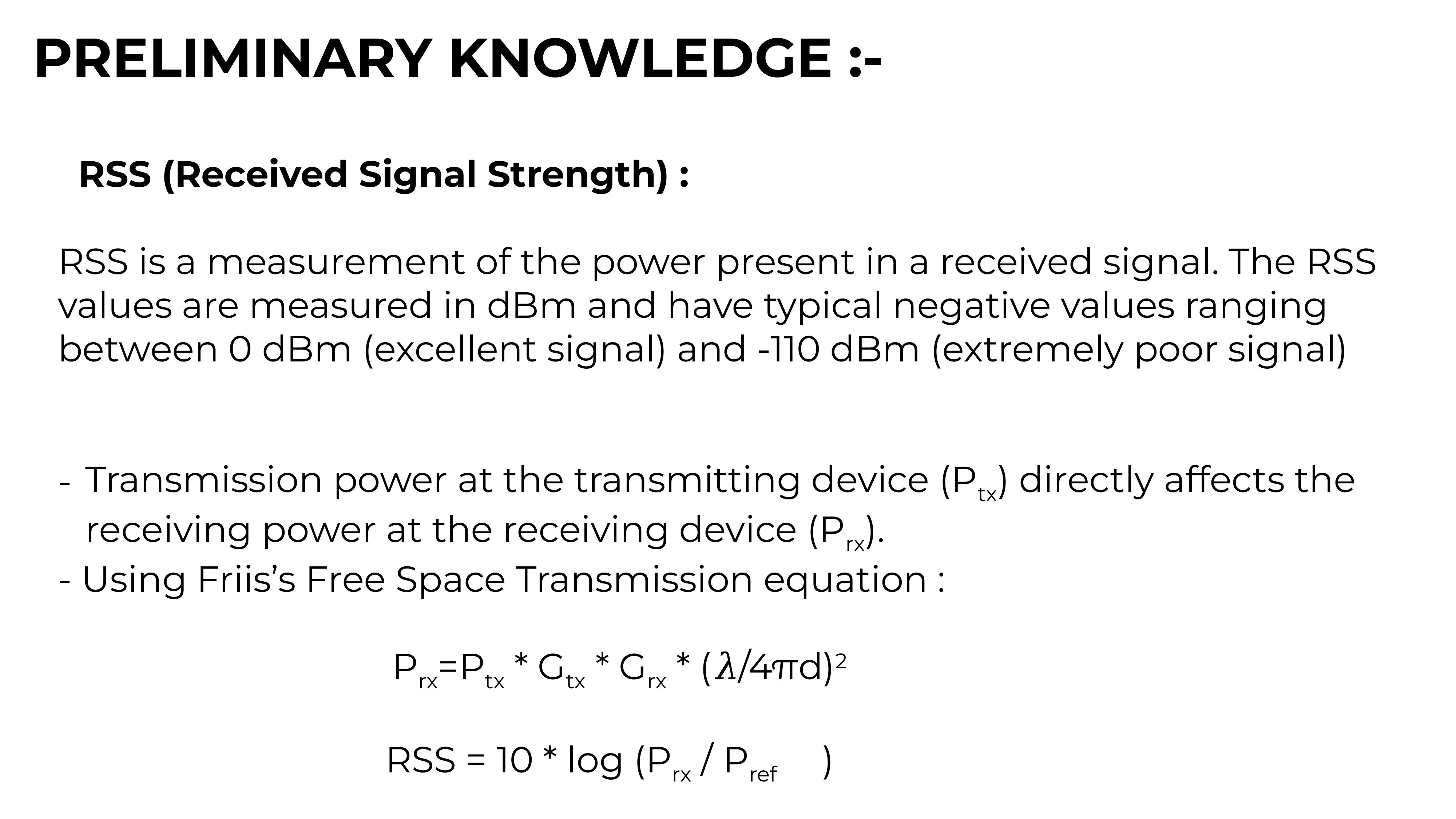

PRELIMINARY KNOWLEDGE :-

  RSS (Received Signal Strength) :

RSS is a measurement of the power present in a received signal. The RSS values are measured in dBm and have typical negative values ranging between 0 dBm (excellent signal) and -110 dBm (extremely poor signal)

Transmission power at the transmitting device (Ptx) directly affects the receiving power at the receiving device (Prx).
- Using Friis’s Free Space Transmission equation :

                                   Prx=Ptx * Gtx * Grx * (𝜆/4πd)2

RSS = 10 * log (Prx / Pref	)